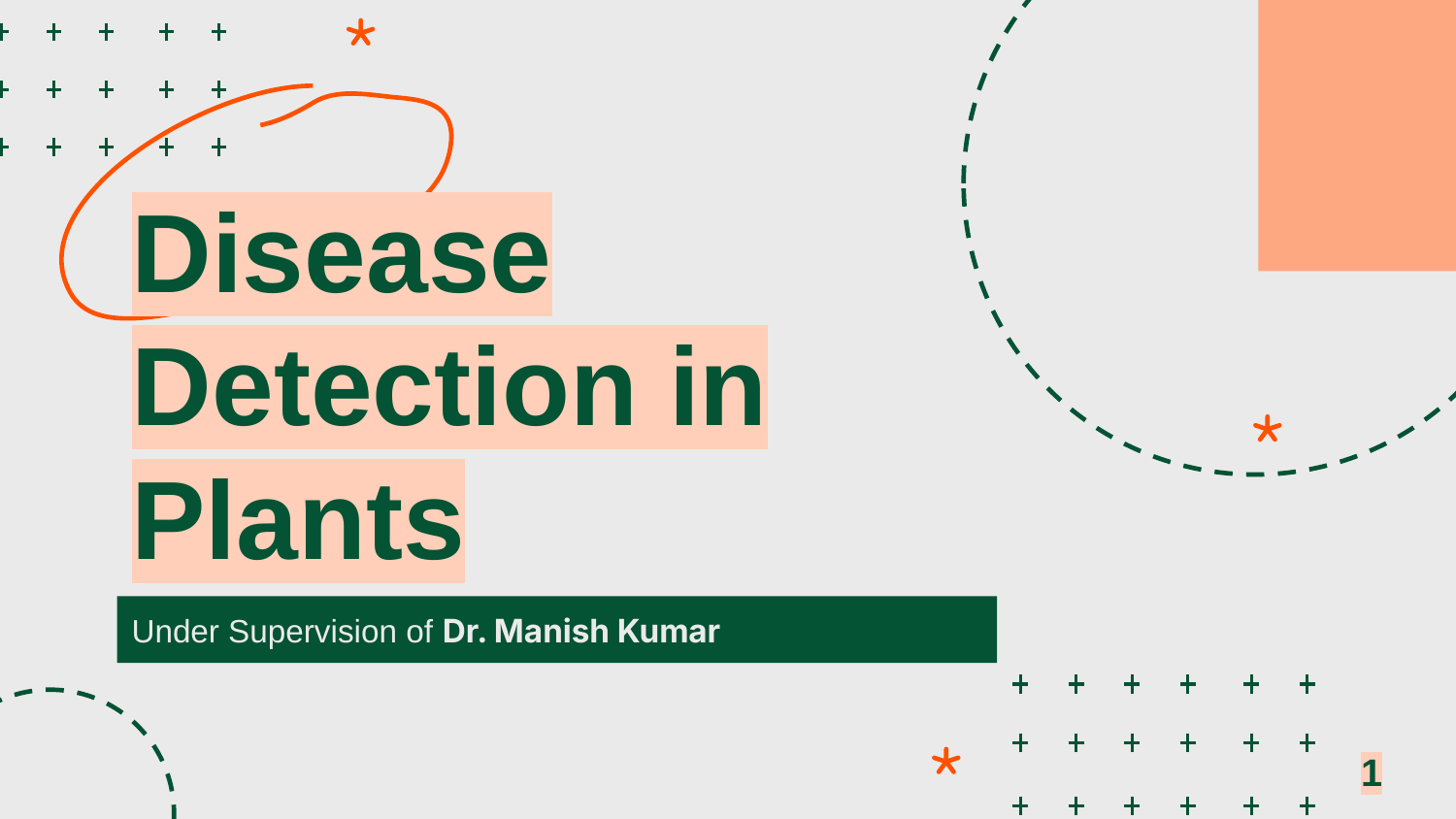

# Disease Detection in Plants
Under Supervision of Dr. Manish Kumar
1